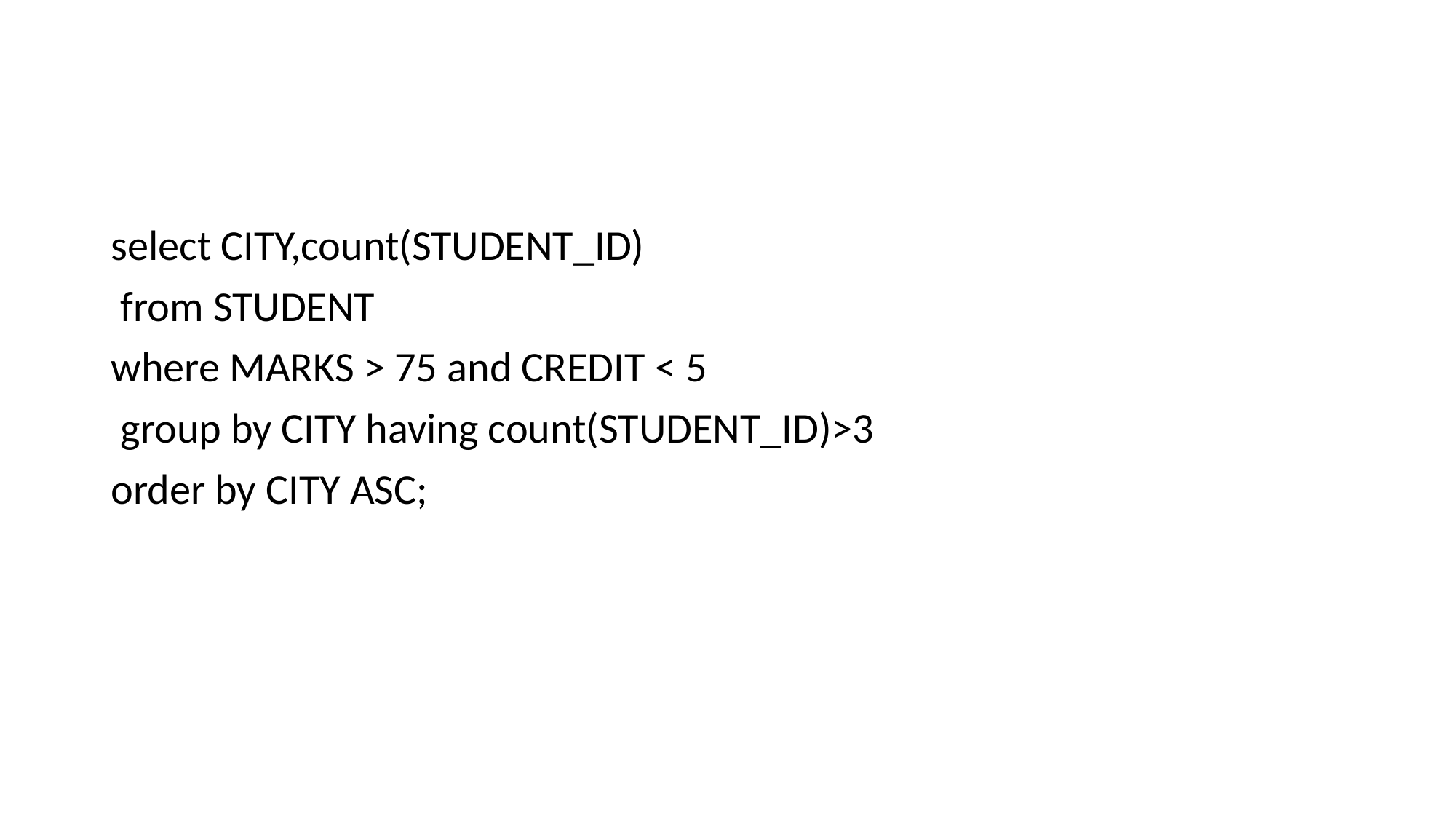

#
select CITY,count(STUDENT_ID)
 from STUDENT
where MARKS > 75 and CREDIT < 5
 group by CITY having count(STUDENT_ID)>3
order by CITY ASC;